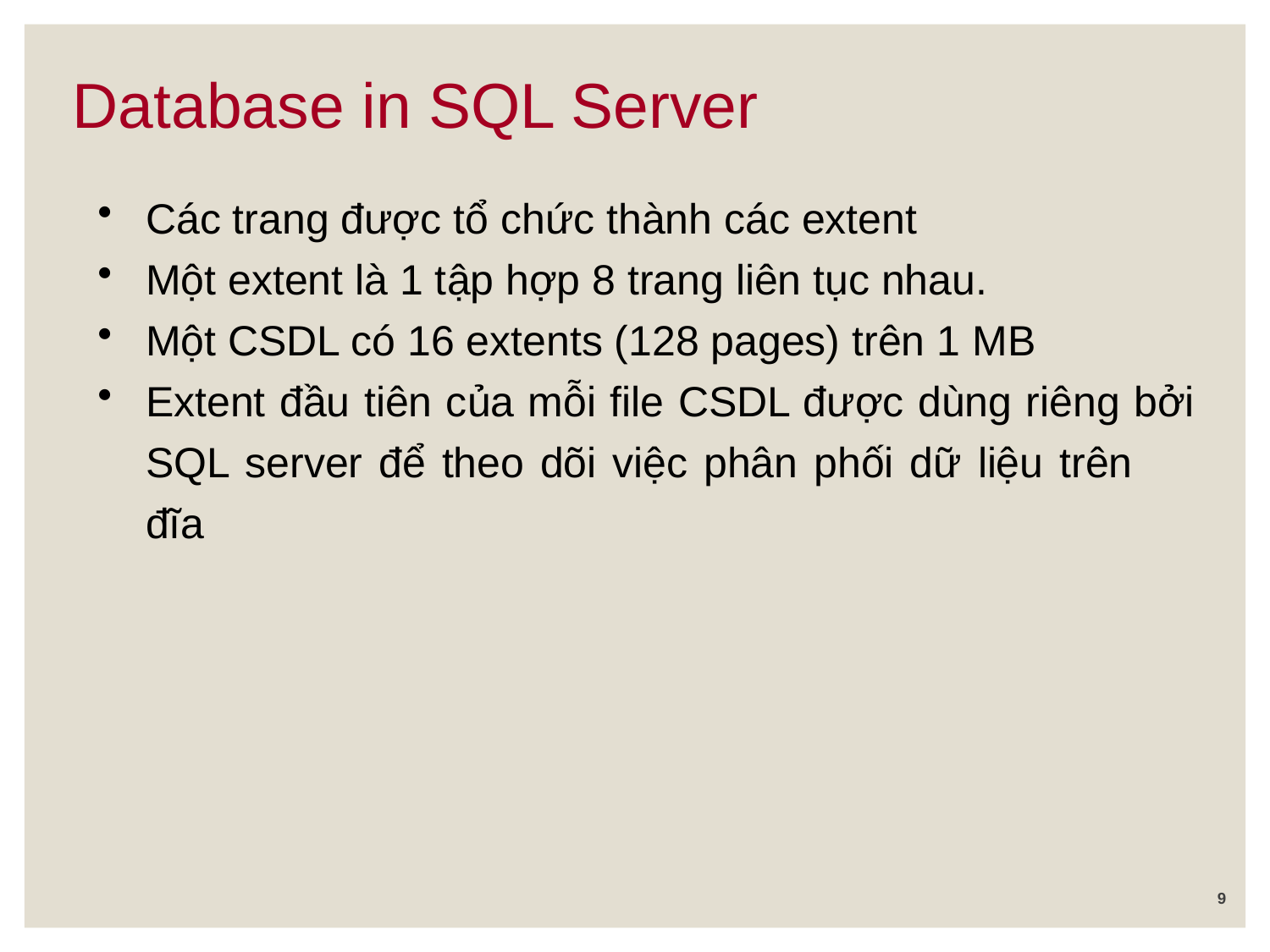

Database in SQL Server
Các trang được tổ chức thành các extent
Một extent là 1 tập hợp 8 trang liên tục nhau.
Một CSDL có 16 extents (128 pages) trên 1 MB
Extent đầu tiên của mỗi file CSDL được dùng riêng bởi  SQL server để theo dõi việc phân phối dữ liệu trên 	đĩa
9